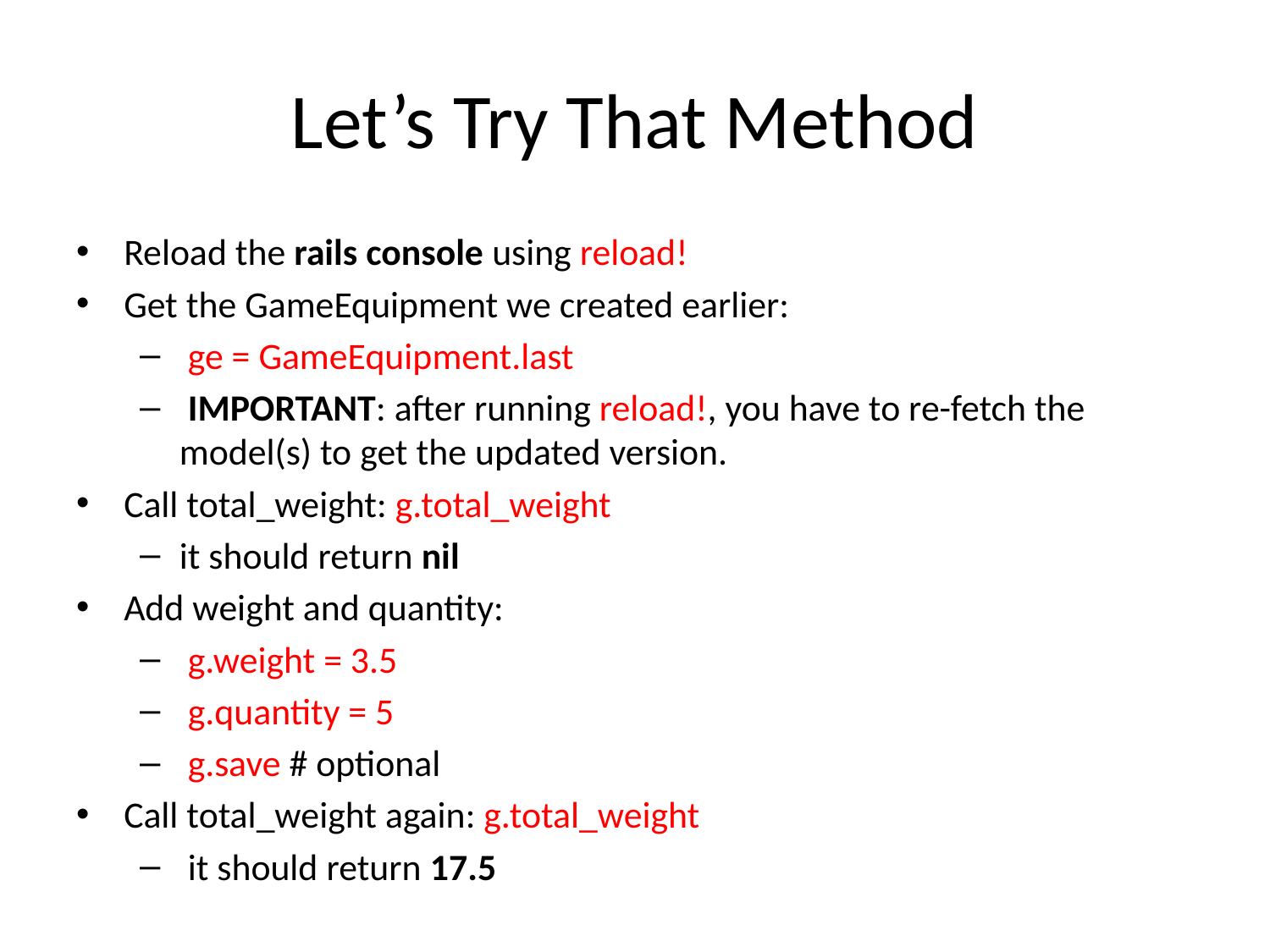

# Let’s Try That Method
Reload the rails console using reload!
Get the GameEquipment we created earlier:
 ge = GameEquipment.last
 IMPORTANT: after running reload!, you have to re-fetch the model(s) to get the updated version.
Call total_weight: g.total_weight
it should return nil
Add weight and quantity:
 g.weight = 3.5
 g.quantity = 5
 g.save # optional
Call total_weight again: g.total_weight
 it should return 17.5